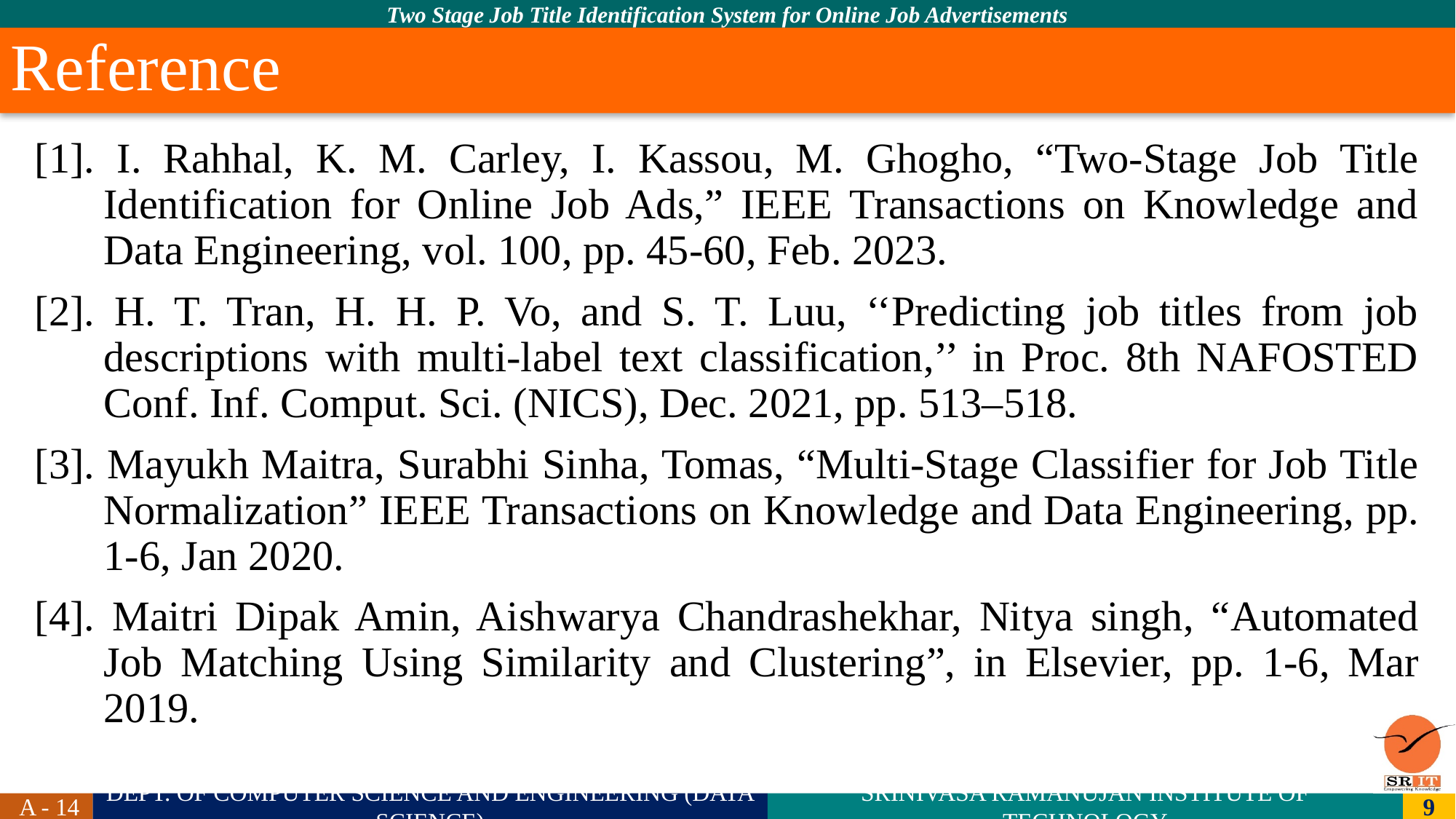

# Reference
[1]. I. Rahhal, K. M. Carley, I. Kassou, M. Ghogho, “Two-Stage Job Title Identification for Online Job Ads,” IEEE Transactions on Knowledge and Data Engineering, vol. 100, pp. 45-60, Feb. 2023.
[2]. H. T. Tran, H. H. P. Vo, and S. T. Luu, ‘‘Predicting job titles from job descriptions with multi-label text classification,’’ in Proc. 8th NAFOSTED Conf. Inf. Comput. Sci. (NICS), Dec. 2021, pp. 513–518.
[3]. Mayukh Maitra, Surabhi Sinha, Tomas, “Multi-Stage Classifier for Job Title Normalization” IEEE Transactions on Knowledge and Data Engineering, pp. 1-6, Jan 2020.
[4]. Maitri Dipak Amin, Aishwarya Chandrashekhar, Nitya singh, “Automated Job Matching Using Similarity and Clustering”, in Elsevier, pp. 1-6, Mar 2019.